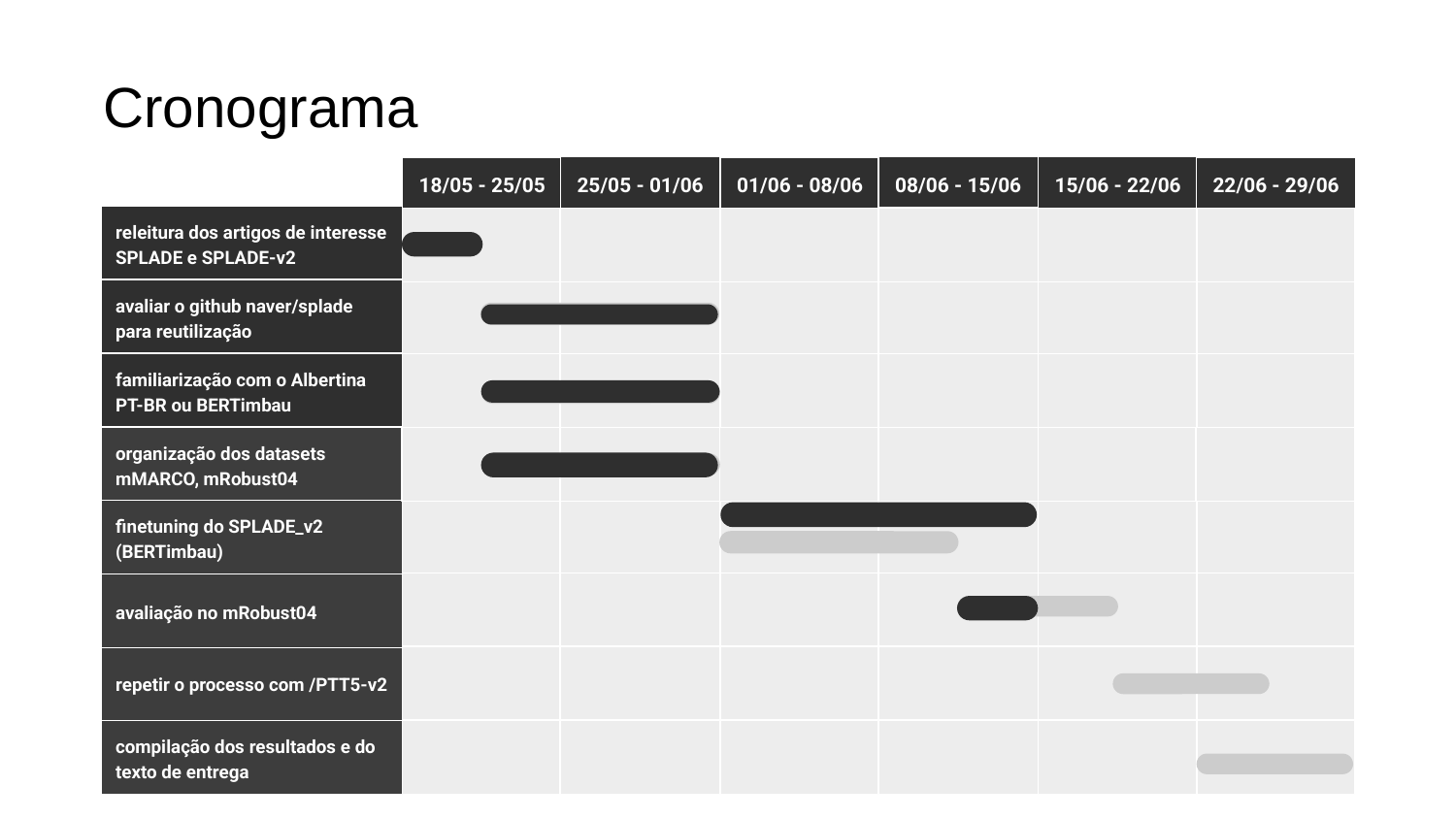

# Cronograma

08/06 - 15/06
15/06 - 22/06
25/05 - 01/06
22/06 - 29/06
01/06 - 08/06
18/05 - 25/05

releitura dos artigos de interesse SPLADE e SPLADE-v2

avaliar o github naver/splade para reutilização

familiarização com o Albertina PT-BR ou BERTimbau

organização dos datasets mMARCO, mRobust04

finetuning do SPLADE_v2 (BERTimbau)

avaliação no mRobust04

repetir o processo com /PTT5-v2

compilação dos resultados e do texto de entrega